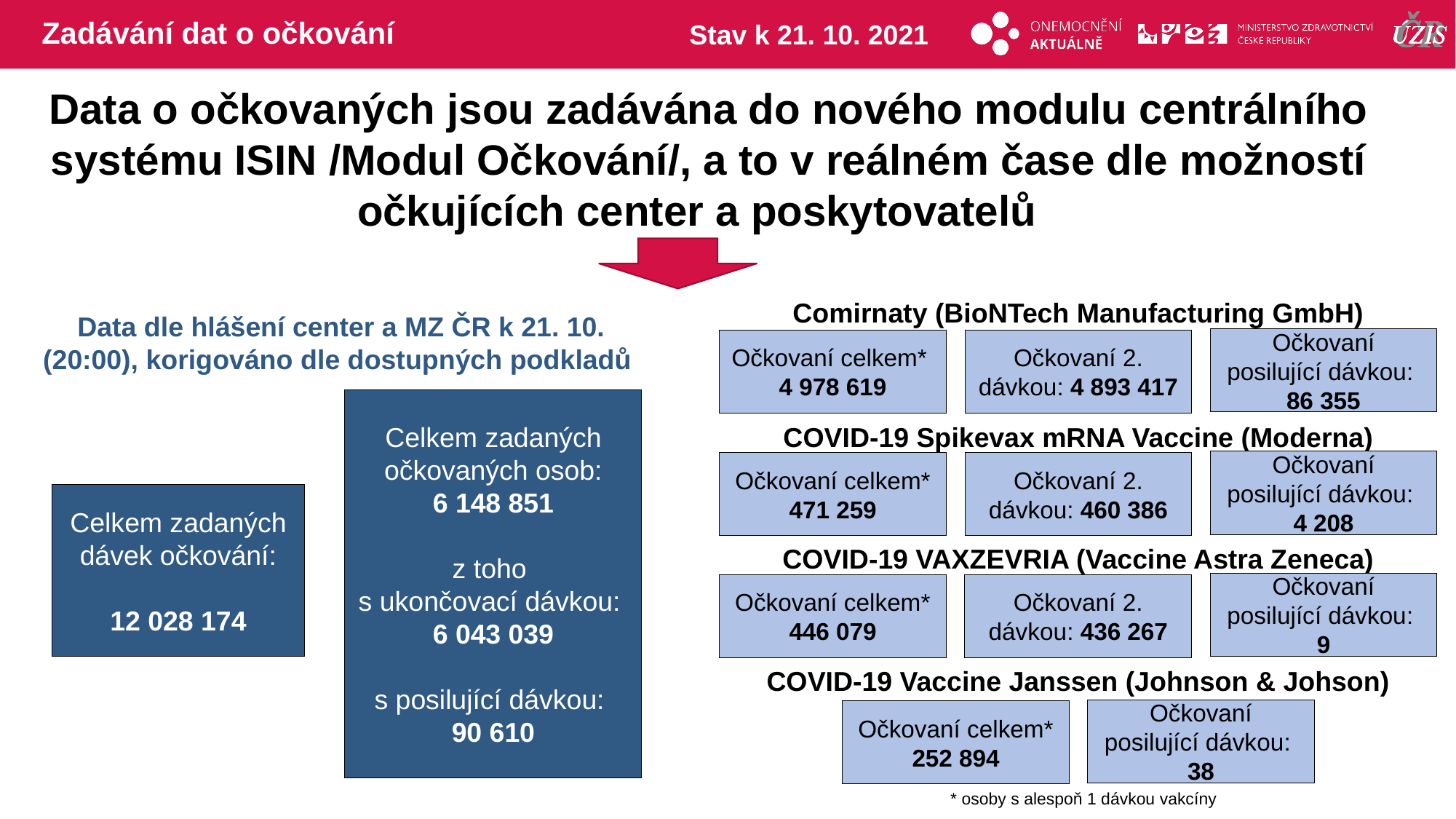

# Zadávání dat o očkování
Stav k 21. 10. 2021
Data o očkovaných jsou zadávána do nového modulu centrálního systému ISIN /Modul Očkování/, a to v reálném čase dle možností očkujících center a poskytovatelů

Comirnaty (BioNTech Manufacturing GmbH)
Data dle hlášení center a MZ ČR k 21. 10. (20:00), korigováno dle dostupných podkladů
Očkovaní
posilující dávkou:
86 355
Očkovaní celkem*
4 978 619
Očkovaní 2. dávkou: 4 893 417
Celkem zadaných očkovaných osob:
6 148 851

z toho
s ukončovací dávkou:
6 043 039

s posilující dávkou:
90 610
COVID-19 Spikevax mRNA Vaccine (Moderna)
Očkovaní
posilující dávkou:
4 208
Očkovaní celkem* 471 259
Očkovaní 2. dávkou: 460 386
Celkem zadaných dávek očkování:

12 028 174
COVID-19 VAXZEVRIA (Vaccine Astra Zeneca)
Očkovaní
posilující dávkou:
9
Očkovaní celkem* 446 079
Očkovaní 2. dávkou: 436 267
COVID-19 Vaccine Janssen (Johnson & Johson)
Očkovaní
posilující dávkou:
38
Očkovaní celkem* 252 894
* osoby s alespoň 1 dávkou vakcíny